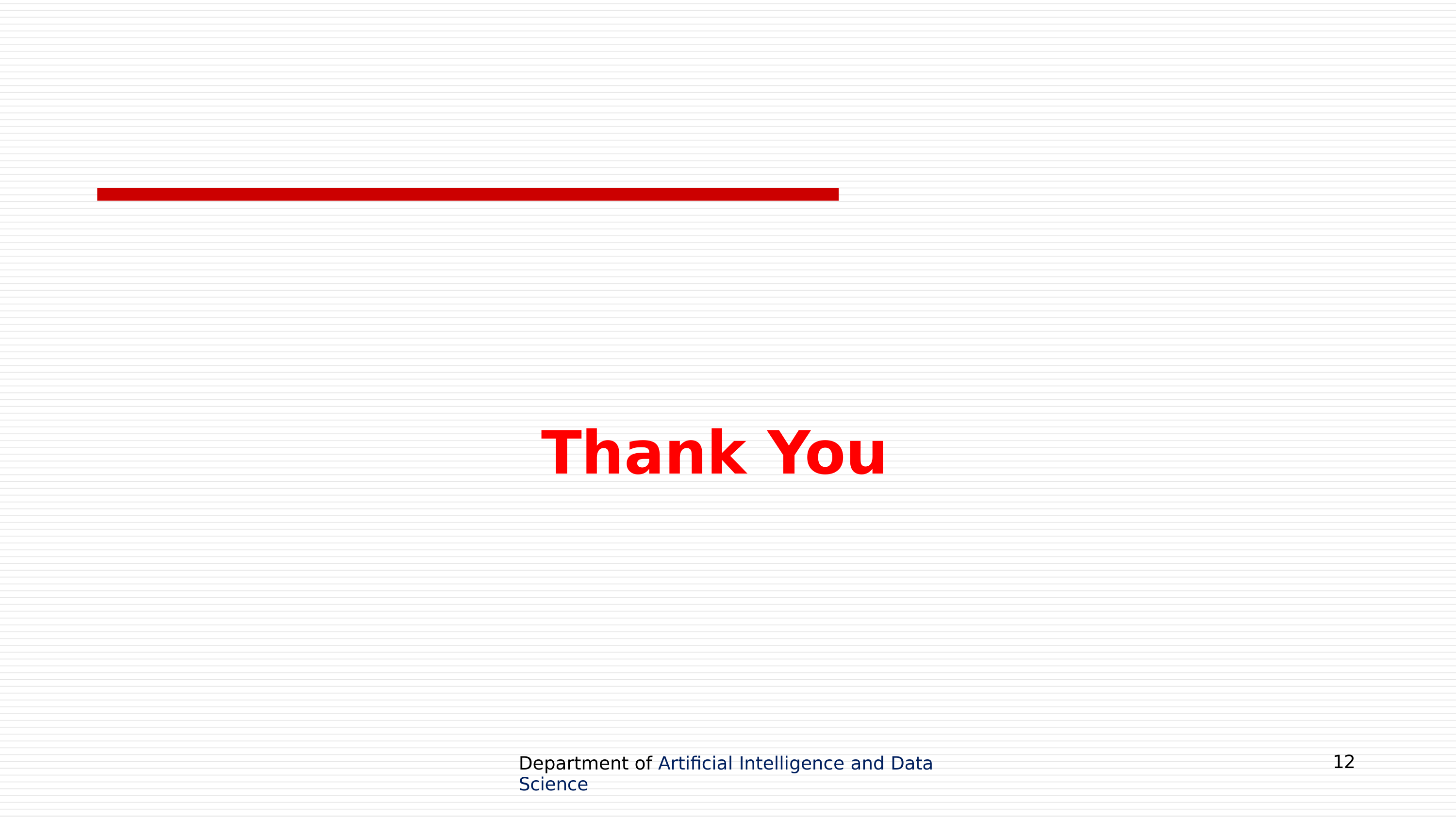

# Thank You
12
Department of Artificial Intelligence and Data Science